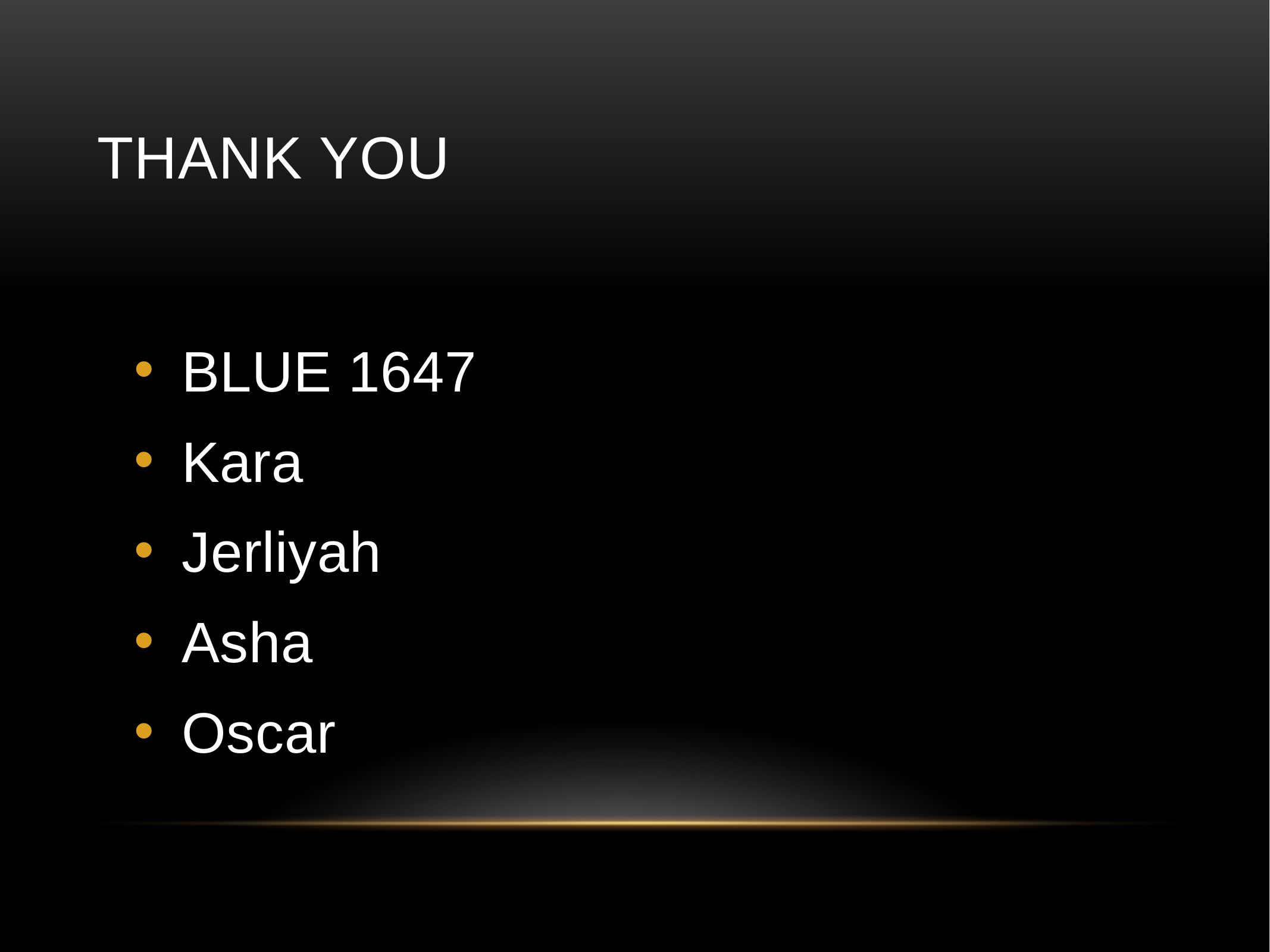

# Thank you

BLUE 1647
Kara
Jerliyah
Asha
Oscar